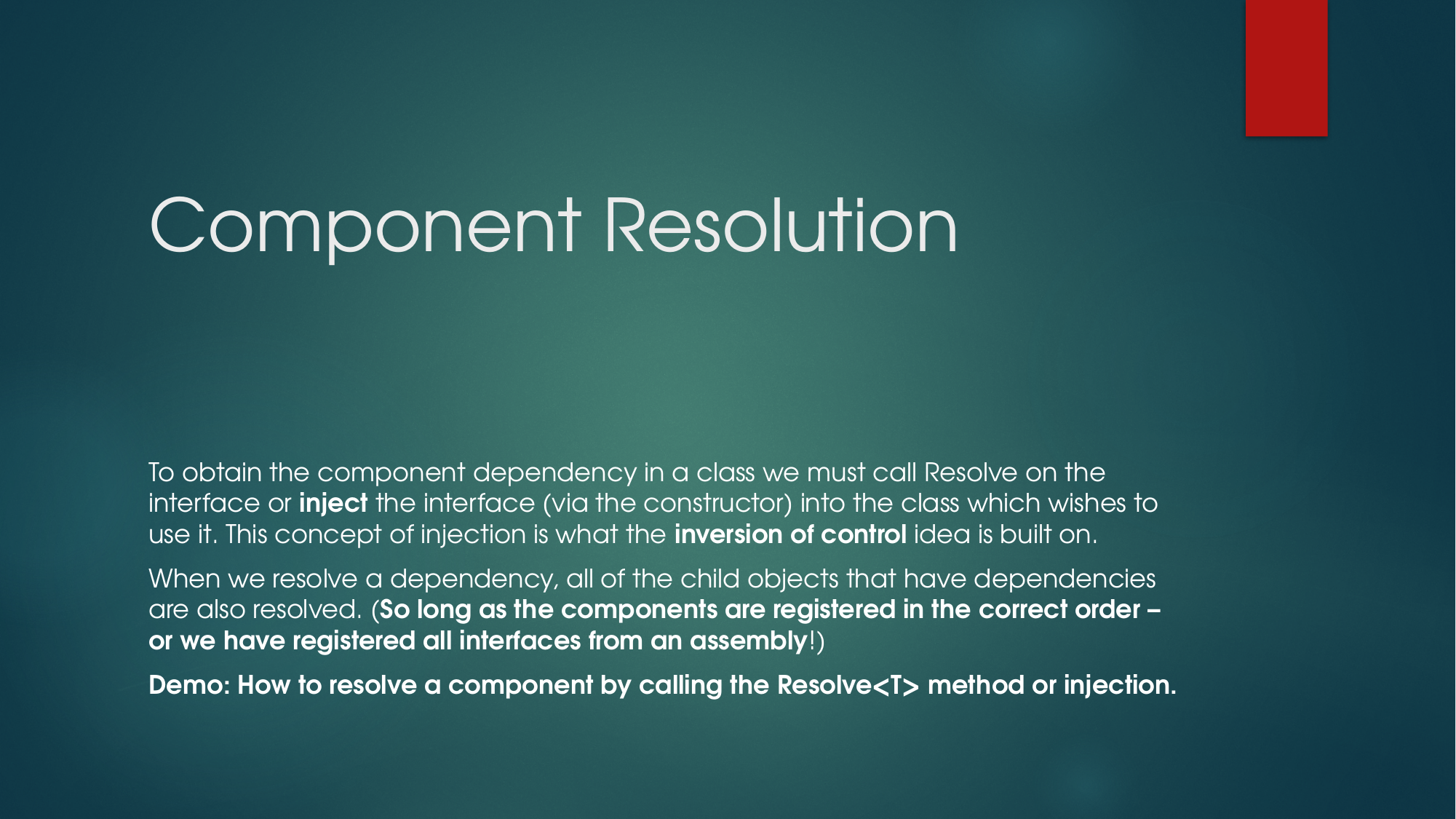

# Component Resolution
To obtain the component dependency in a class we must call Resolve on the interface or inject the interface (via the constructor) into the class which wishes to use it. This concept of injection is what the inversion of control idea is built on.
When we resolve a dependency, all of the child objects that have dependencies are also resolved. (So long as the components are registered in the correct order – or we have registered all interfaces from an assembly!)
Demo: How to resolve a component by calling the Resolve<T> method or injection.